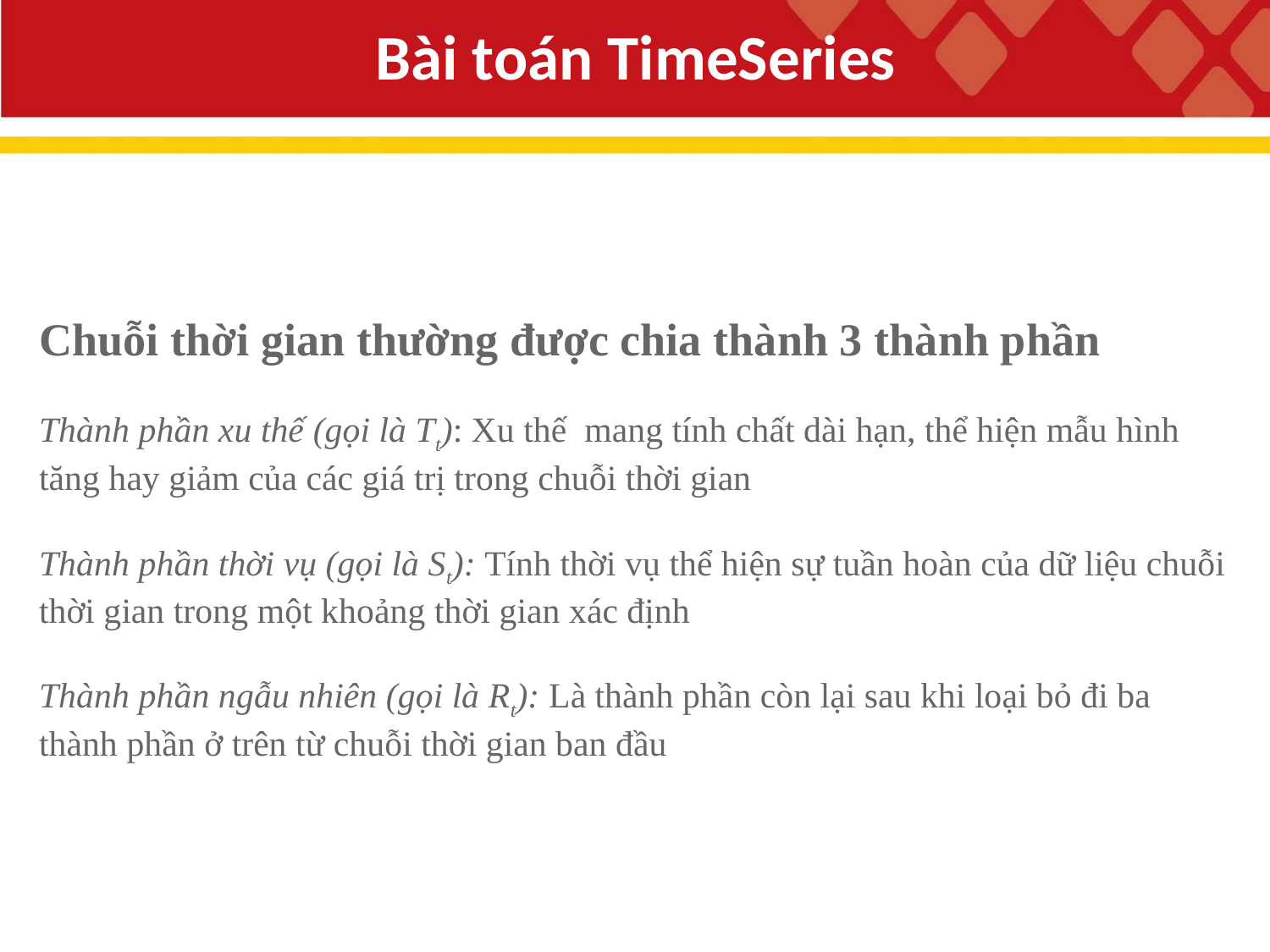

Bài toán TimeSeries

Chuỗi thời gian thường được chia thành 3 thành phần

Thành phần xu thế (gọi là Tt): Xu thế  mang tính chất dài hạn, thể hiện mẫu hình tăng hay giảm của các giá trị trong chuỗi thời gian

Thành phần thời vụ (gọi là St): Tính thời vụ thể hiện sự tuần hoàn của dữ liệu chuỗi thời gian trong một khoảng thời gian xác định

Thành phần ngẫu nhiên (gọi là Rt): Là thành phần còn lại sau khi loại bỏ đi ba thành phần ở trên từ chuỗi thời gian ban đầu